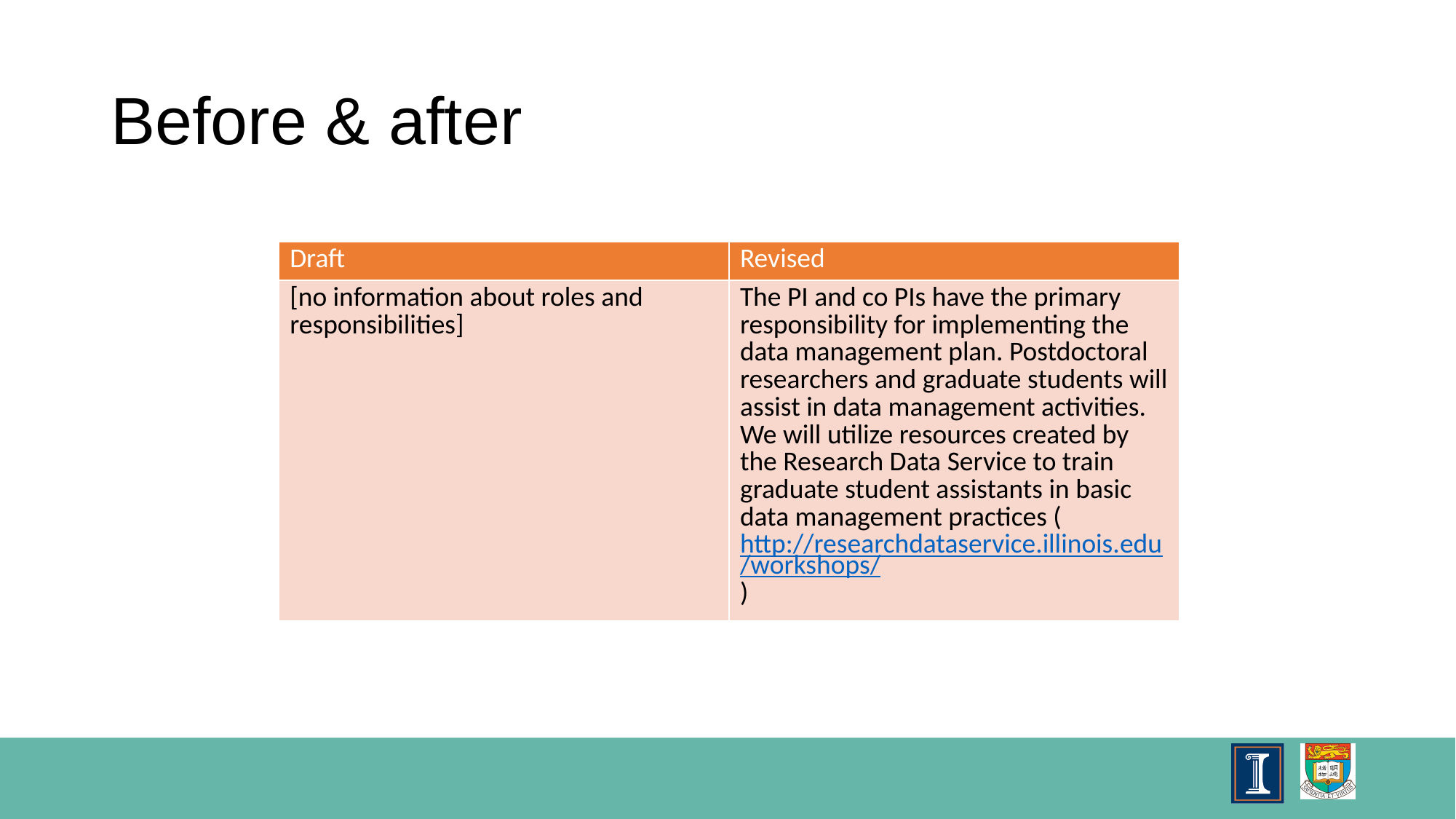

# Before & after
| Draft | Revised |
| --- | --- |
| [no information about roles and responsibilities] | The PI and co PIs have the primary responsibility for implementing the data management plan. Postdoctoral researchers and graduate students will assist in data management activities. We will utilize resources created by the Research Data Service to train graduate student assistants in basic data management practices (http://researchdataservice.illinois.edu/workshops/) |